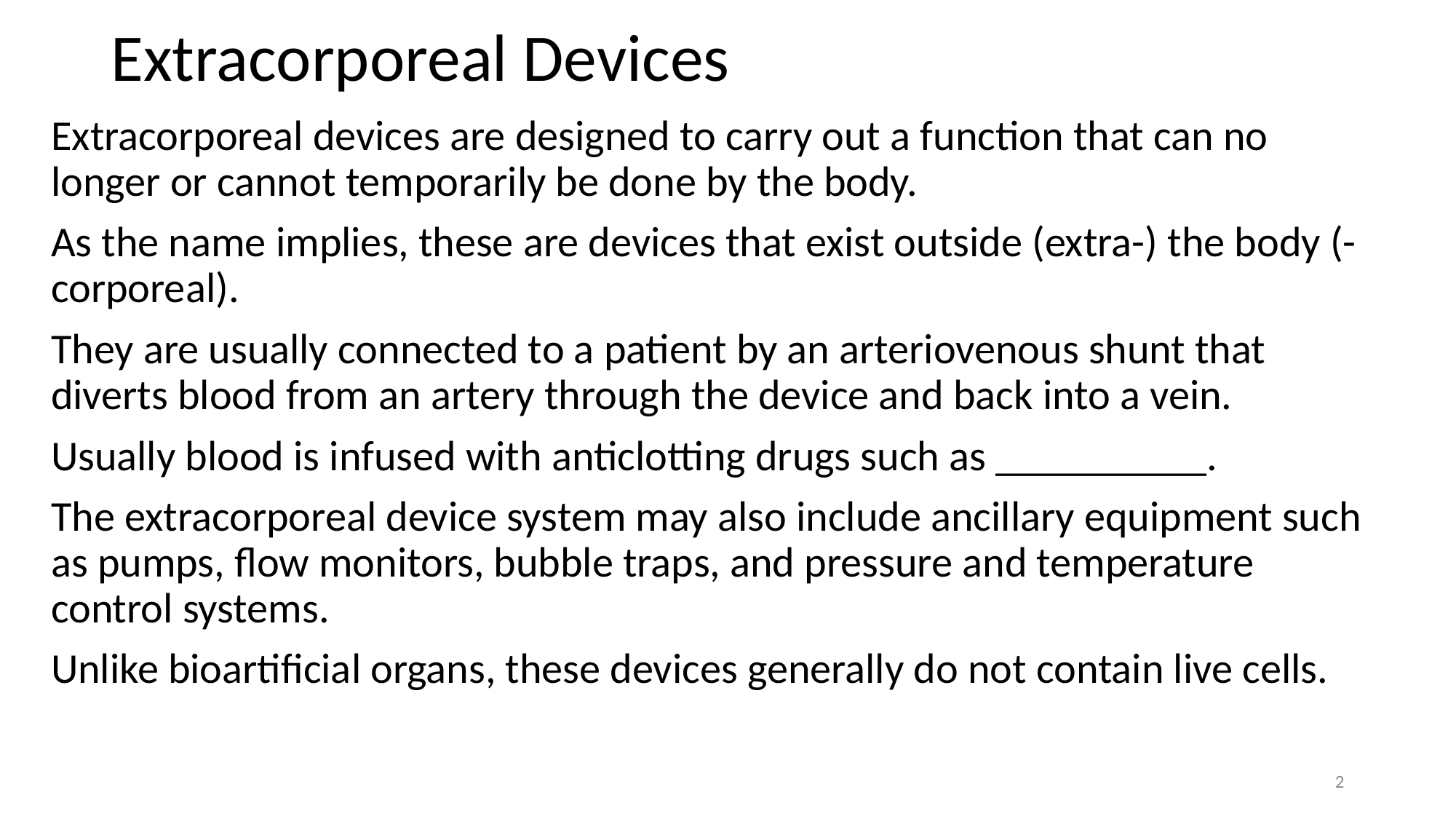

# Extracorporeal Devices
Extracorporeal devices are designed to carry out a function that can no longer or cannot temporarily be done by the body.
As the name implies, these are devices that exist outside (extra-) the body (-corporeal).
They are usually connected to a patient by an arteriovenous shunt that diverts blood from an artery through the device and back into a vein.
Usually blood is infused with anticlotting drugs such as __________.
The extracorporeal device system may also include ancillary equipment such as pumps, flow monitors, bubble traps, and pressure and temperature control systems.
Unlike bioartificial organs, these devices generally do not contain live cells.

2